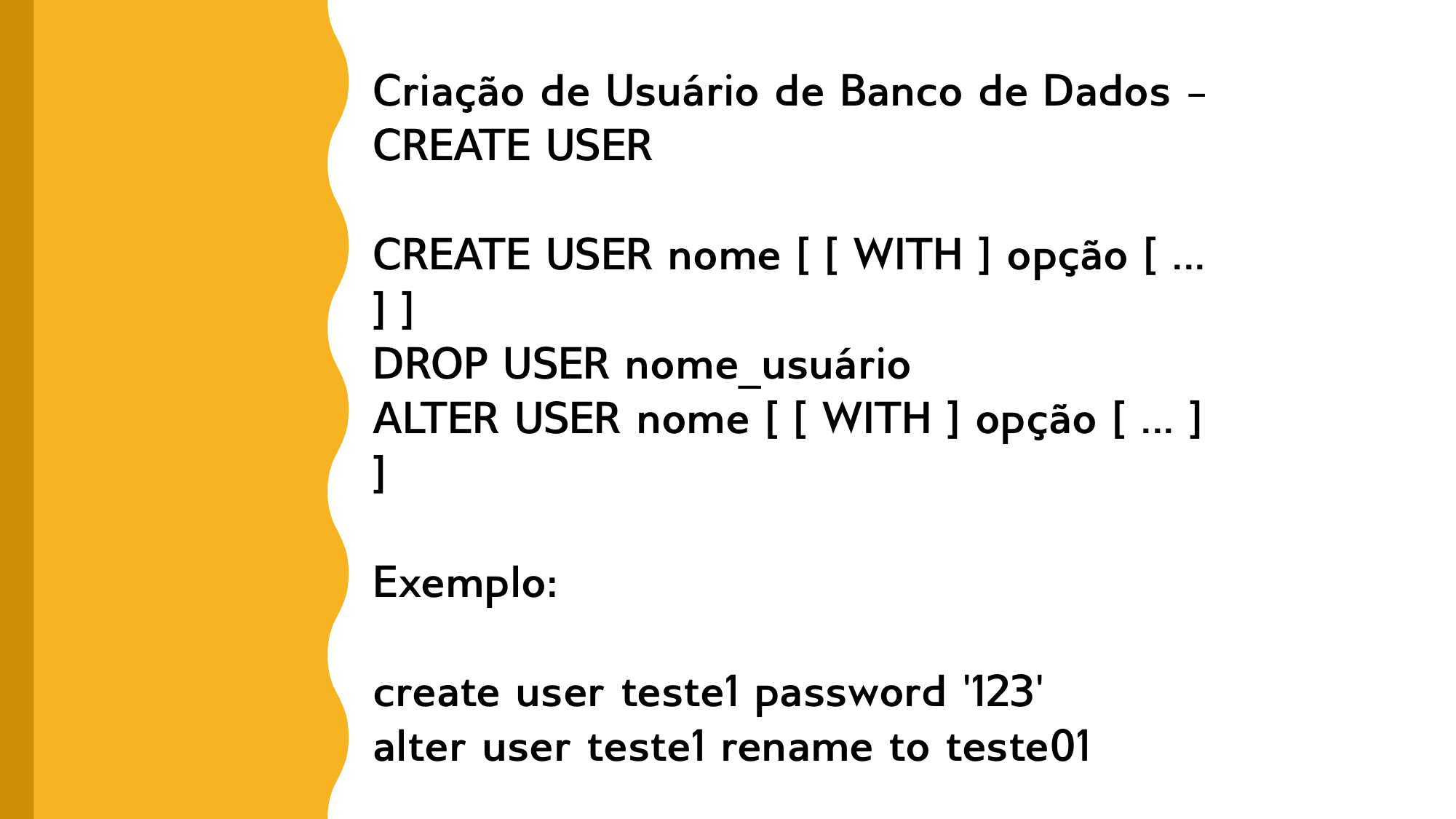

Criação de Usuário de Banco de Dados – CREATE USER

CREATE USER nome [ [ WITH ] opção [ ... ] ]
DROP USER nome_usuário
ALTER USER nome [ [ WITH ] opção [ ... ] ]

Exemplo:

create user teste1 password '123'
alter user teste1 rename to teste01